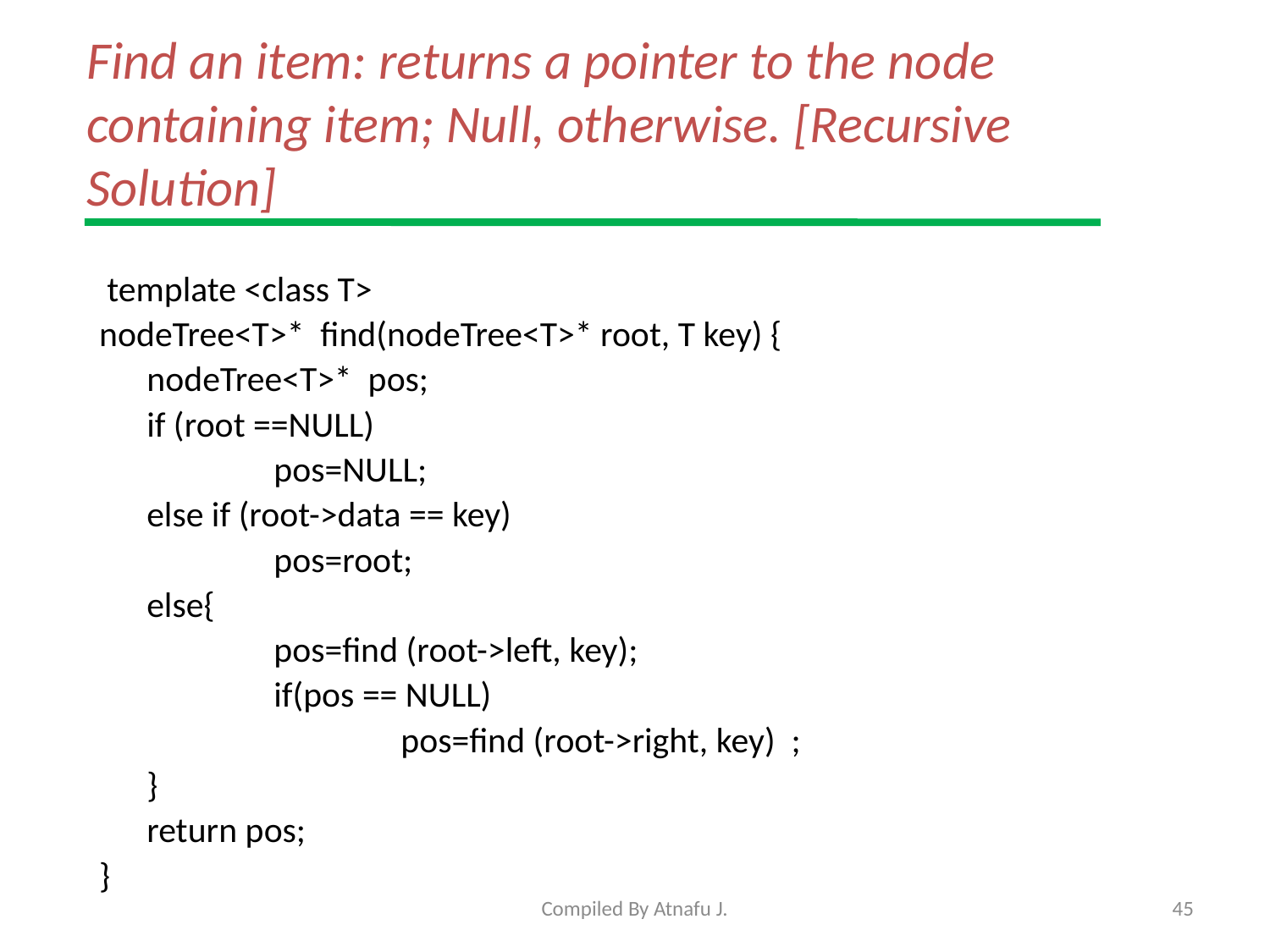

# Find an item: returns a pointer to the node containing item; Null, otherwise. [Recursive Solution]
 template <class T>
nodeTree<T>*  find(nodeTree<T>* root, T key) {
	nodeTree<T>*  pos;
	if (root ==NULL)
		pos=NULL;
	else if (root->data == key)
		pos=root;
	else{
		pos=find (root->left, key);
		if(pos == NULL)
			pos=find (root->right, key)  ;
	}
	return pos;
}

Compiled By Atnafu J.
45